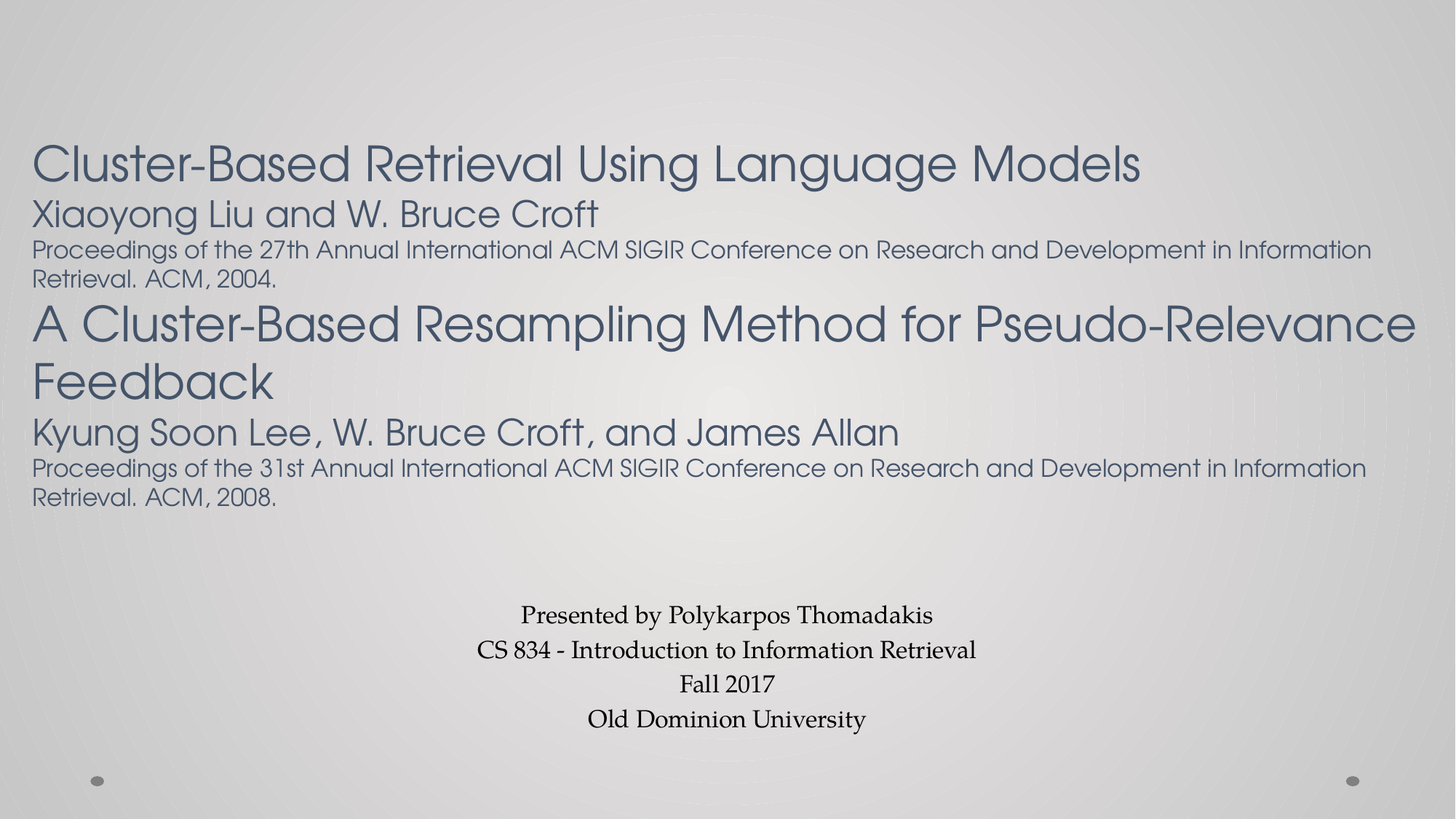

# Cluster-Based Retrieval Using Language Models Xiaoyong Liu and W. Bruce Croft Proceedings of the 27th Annual International ACM SIGIR Conference on Research and Development in Information Retrieval. ACM, 2004. A Cluster-Based Resampling Method for Pseudo-Relevance Feedback Kyung Soon Lee, W. Bruce Croft, and James Allan Proceedings of the 31st Annual International ACM SIGIR Conference on Research and Development in Information Retrieval. ACM, 2008.
Presented by Polykarpos Thomadakis
CS 834 - Introduction to Information Retrieval
Fall 2017
Old Dominion University